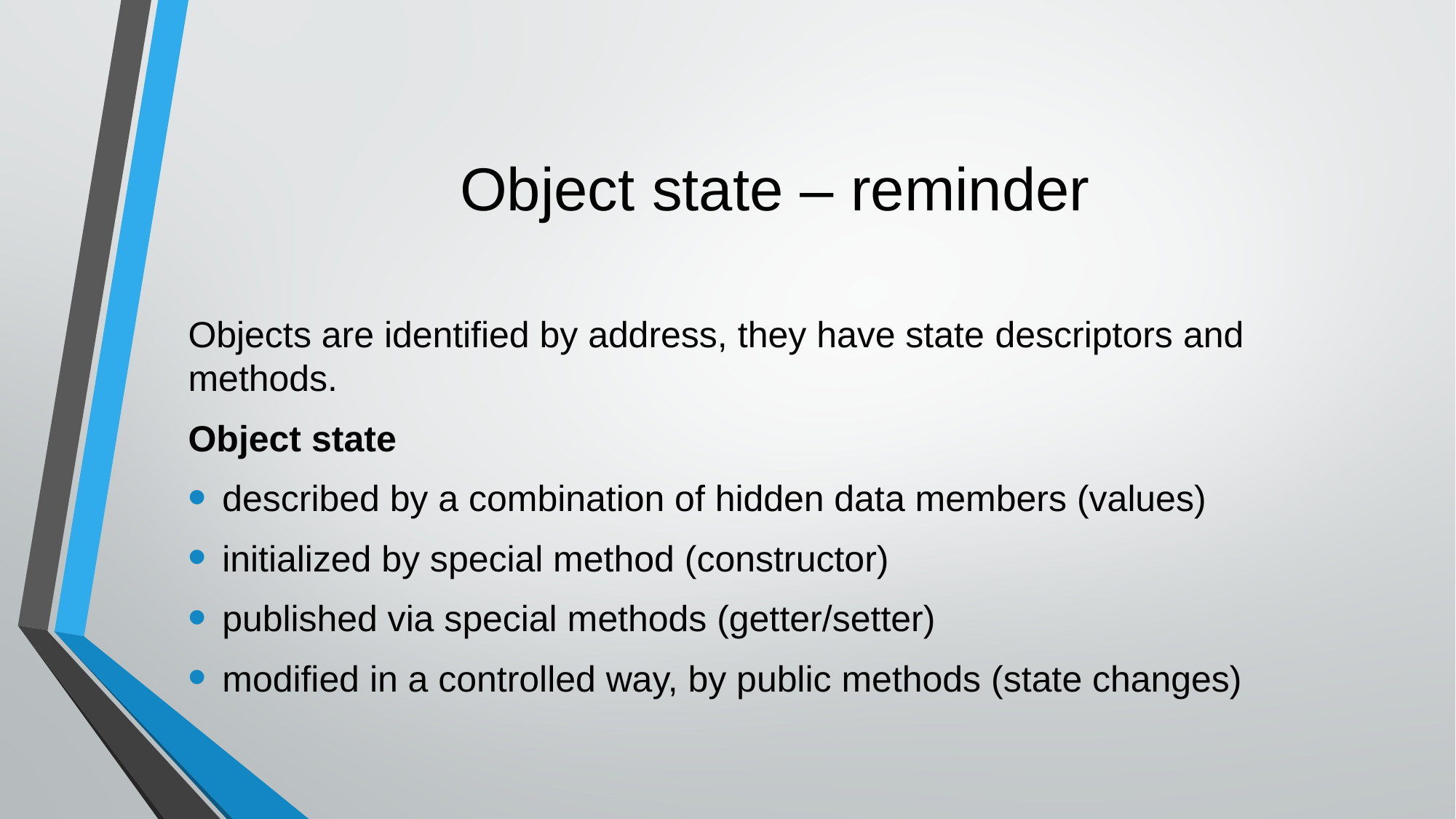

# Object state – reminder
Objects are identified by address, they have state descriptors and methods.
Object state
described by a combination of hidden data members (values)
initialized by special method (constructor)
published via special methods (getter/setter)
modified in a controlled way, by public methods (state changes)